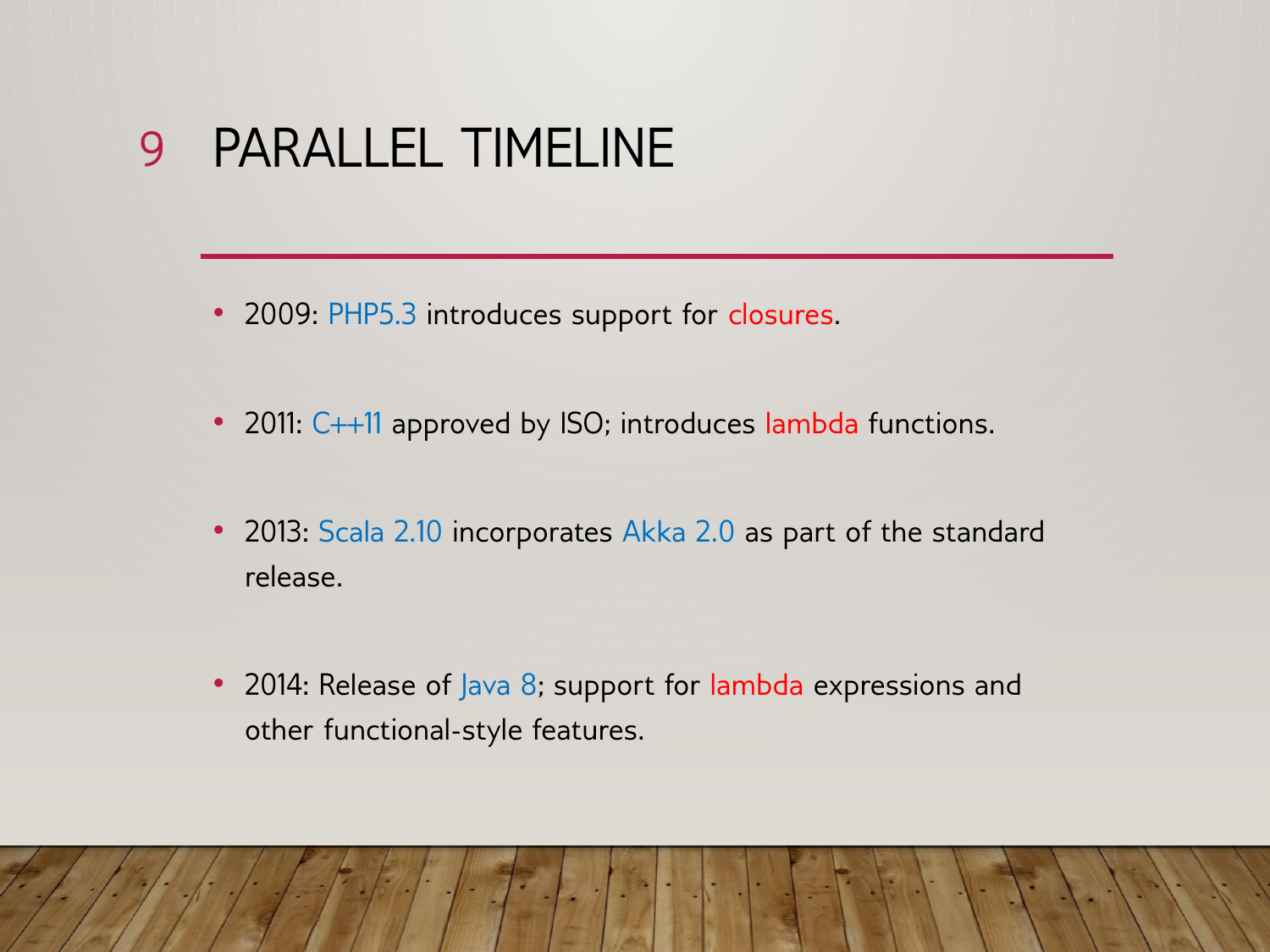

9
# Parallel Timeline
2009: PHP5.3 introduces support for closures.

2011: C++11 approved by ISO; introduces lambda functions.

2013: Scala 2.10 incorporates Akka 2.0 as part of the standard release.

2014: Release of Java 8; support for lambda expressions and other functional-style features.